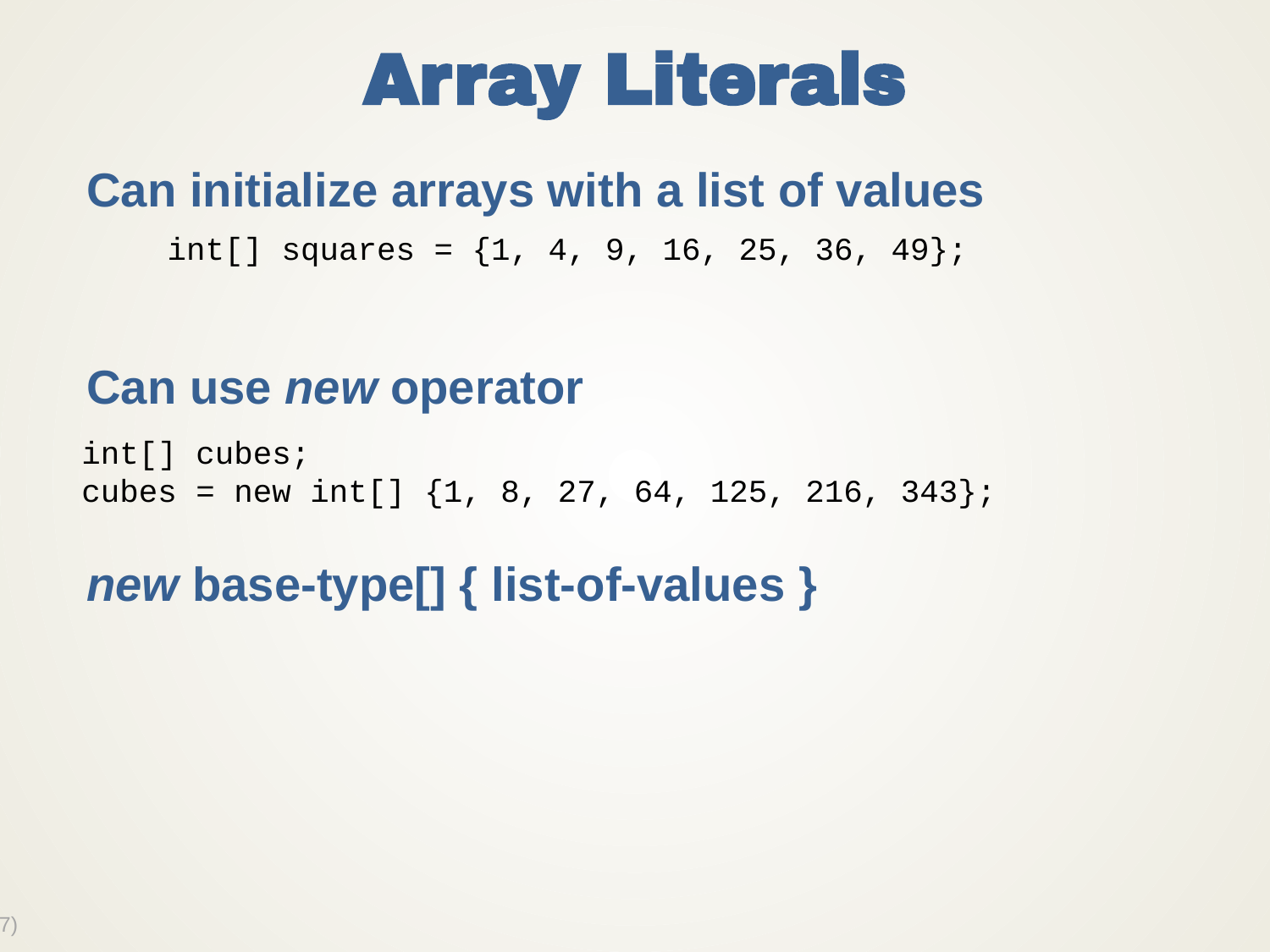

# Array Literals
Can initialize arrays with a list of values

Can use new operator

new base-type[] { list-of-values }
int[] squares = {1, 4, 9, 16, 25, 36, 49};
int[] cubes;
cubes = new int[] {1, 8, 27, 64, 125, 216, 343};